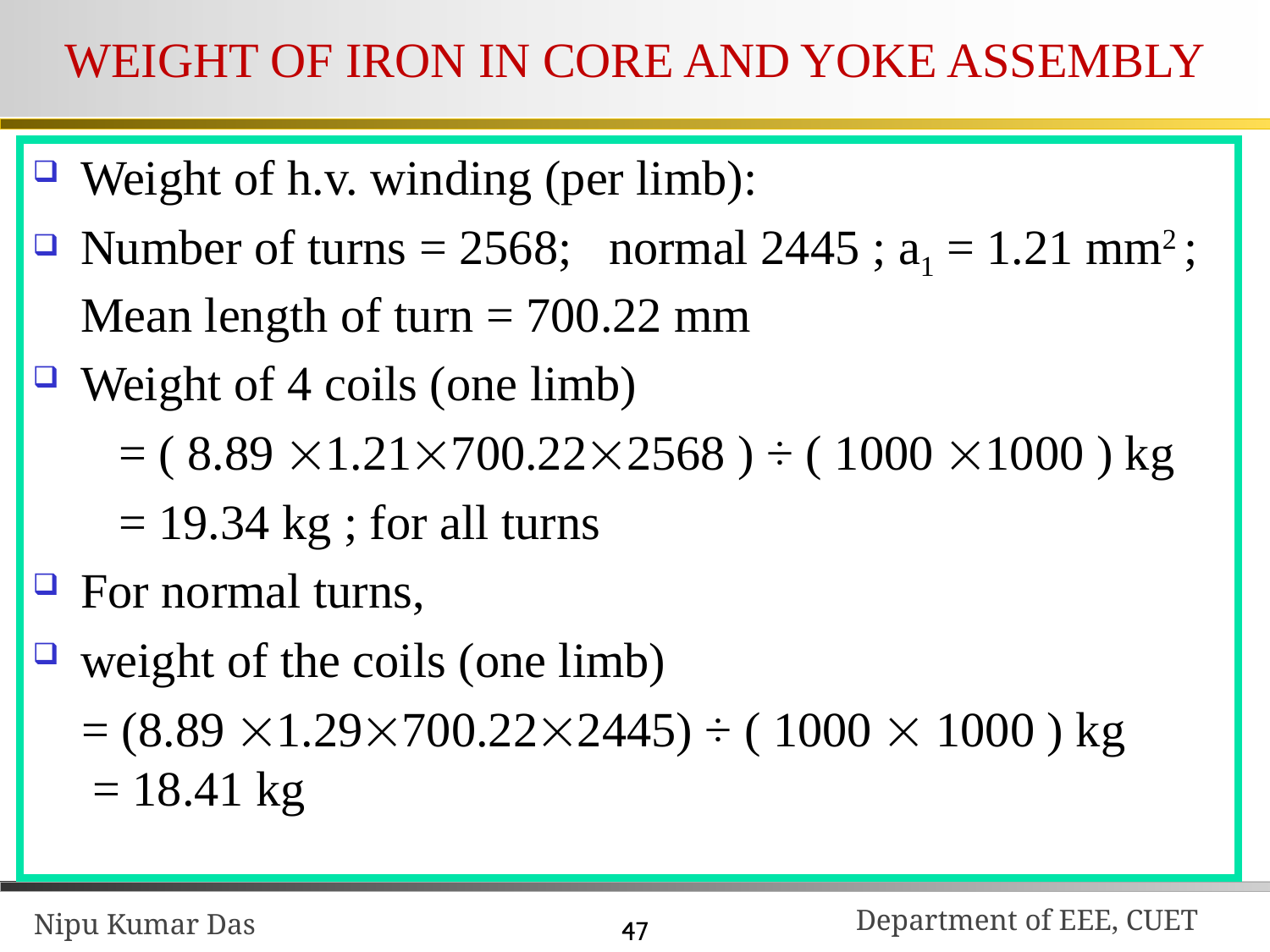

# WEIGHT OF IRON IN CORE AND YOKE ASSEMBLY
Weight of h.v. winding (per limb):
Number of turns = 2568;   normal 2445 ; a1 = 1.21 mm2 ; Mean length of turn = 700.22 mm
Weight of 4 coils (one limb)
       = ( 8.89 ×1.21×700.22×2568 ) ÷ ( 1000 ×1000 ) kg
       = 19.34 kg ; for all turns
For normal turns,
weight of the coils (one limb)
    = (8.89 ×1.29×700.22×2445) ÷ ( 1000 × 1000 ) kg  	  = 18.41 kg